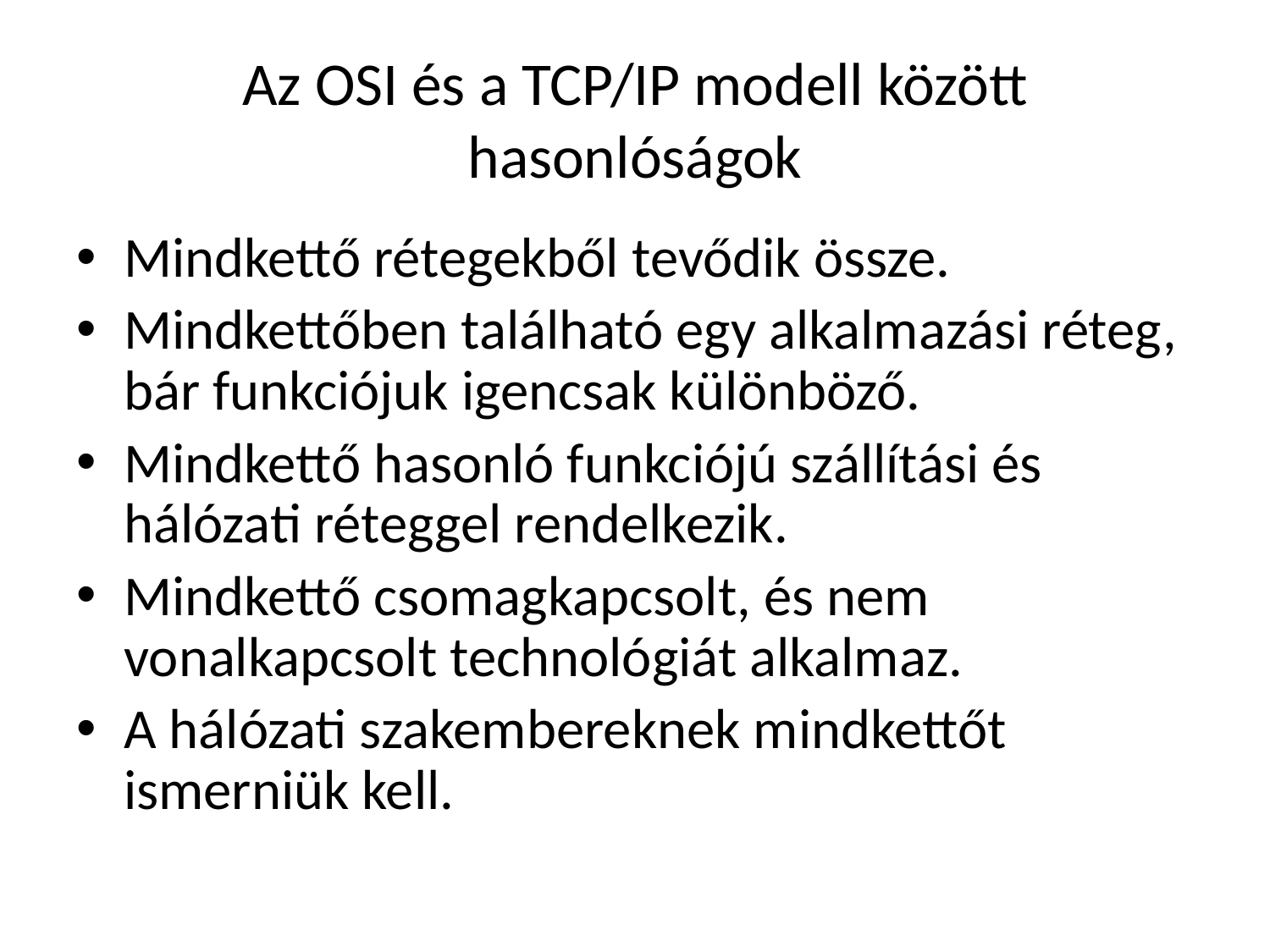

# Az OSI és a TCP/IP modell között hasonlóságok
Mindkettő rétegekből tevődik össze.
Mindkettőben található egy alkalmazási réteg, bár funkciójuk igencsak különböző.
Mindkettő hasonló funkciójú szállítási és hálózati réteggel rendelkezik.
Mindkettő csomagkapcsolt, és nem vonalkapcsolt technológiát alkalmaz.
A hálózati szakembereknek mindkettőt ismerniük kell.